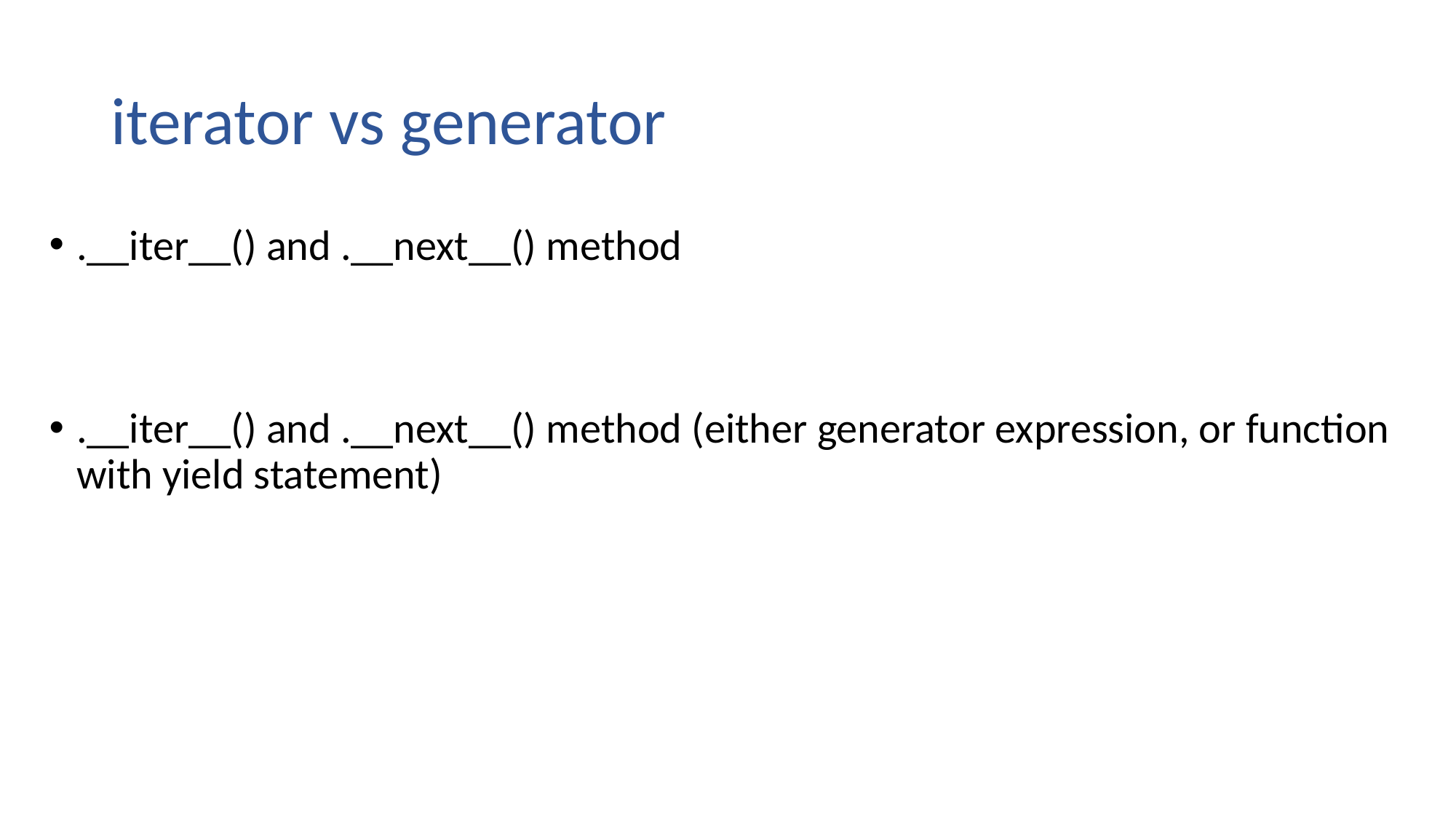

# iterator vs generator
.__iter__() and .__next__() method

.__iter__() and .__next__() method (either generator expression, or function with yield statement)